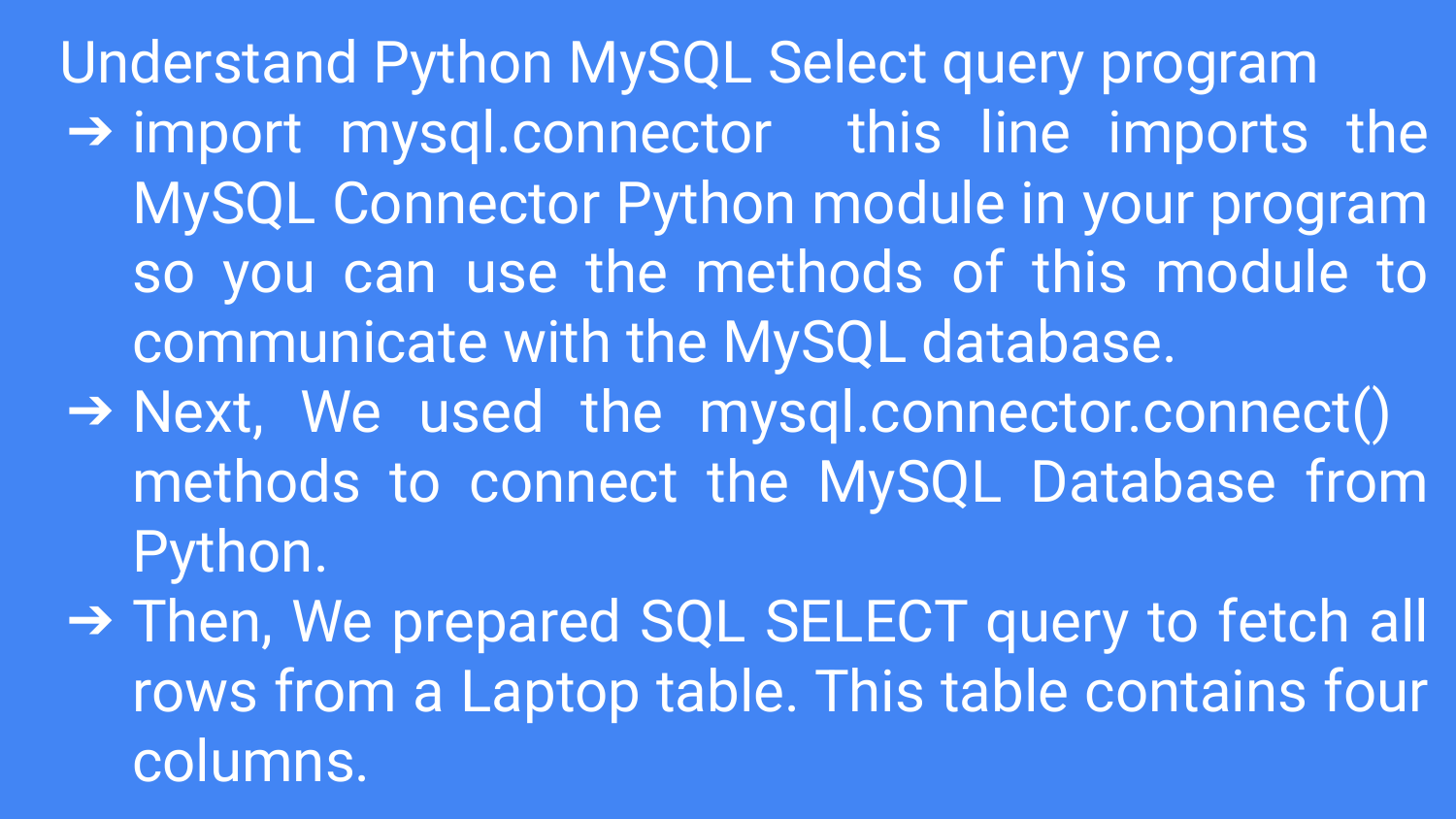

# Understand Python MySQL Select query program
import mysql.connector  this line imports the MySQL Connector Python module in your program so you can use the methods of this module to communicate with the MySQL database.
Next, We used the mysql.connector.connect()  methods to connect the MySQL Database from Python.
Then, We prepared SQL SELECT query to fetch all rows from a Laptop table. This table contains four columns.